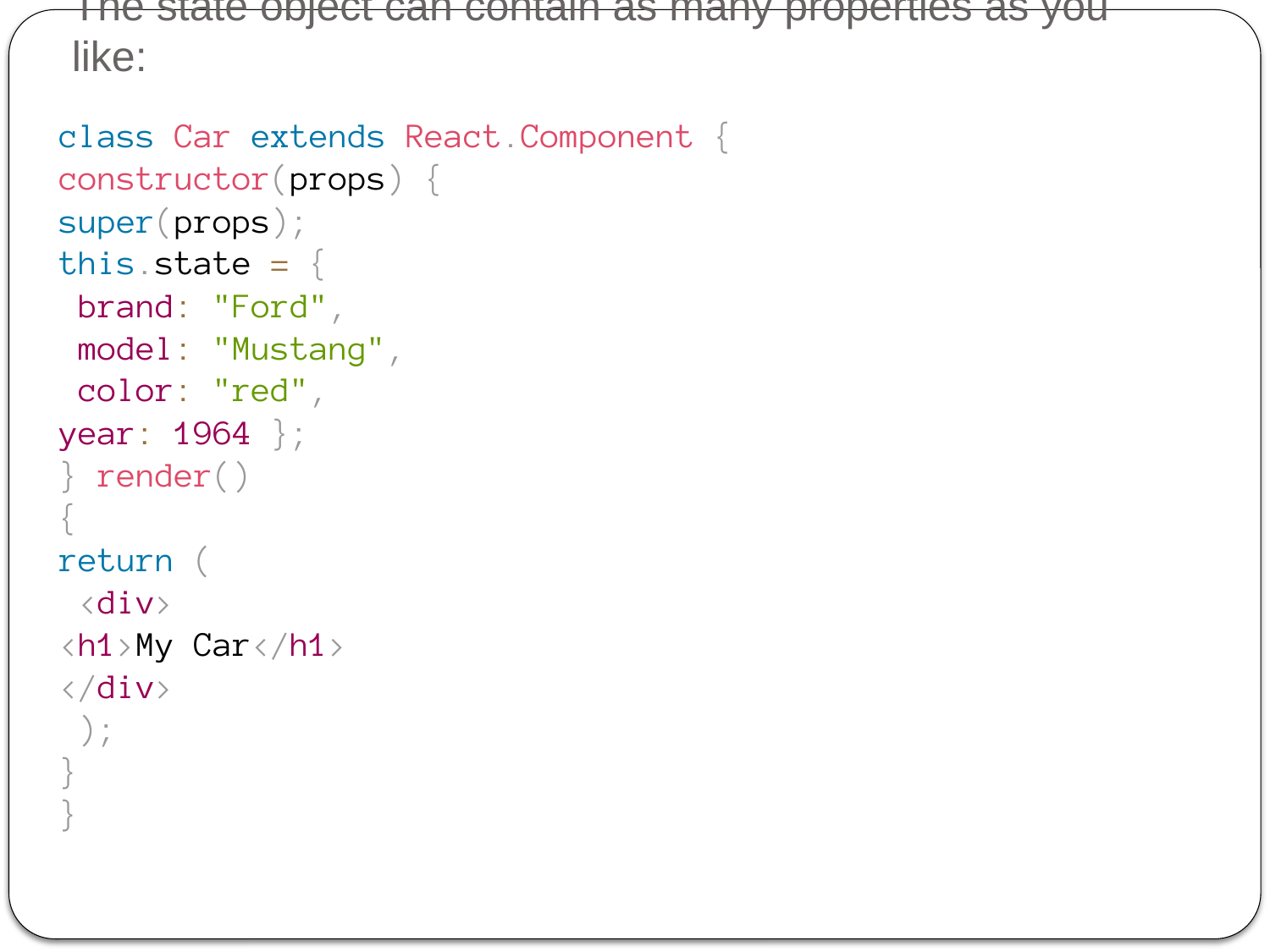

# The state object can contain as many properties as you like:
class Car extends React.Component {
constructor(props) {
super(props);
this.state = {
 brand: "Ford",
 model: "Mustang",
 color: "red",
year: 1964 };
} render()
{
return (
 <div>
<h1>My Car</h1>
</div>
 );
}
}